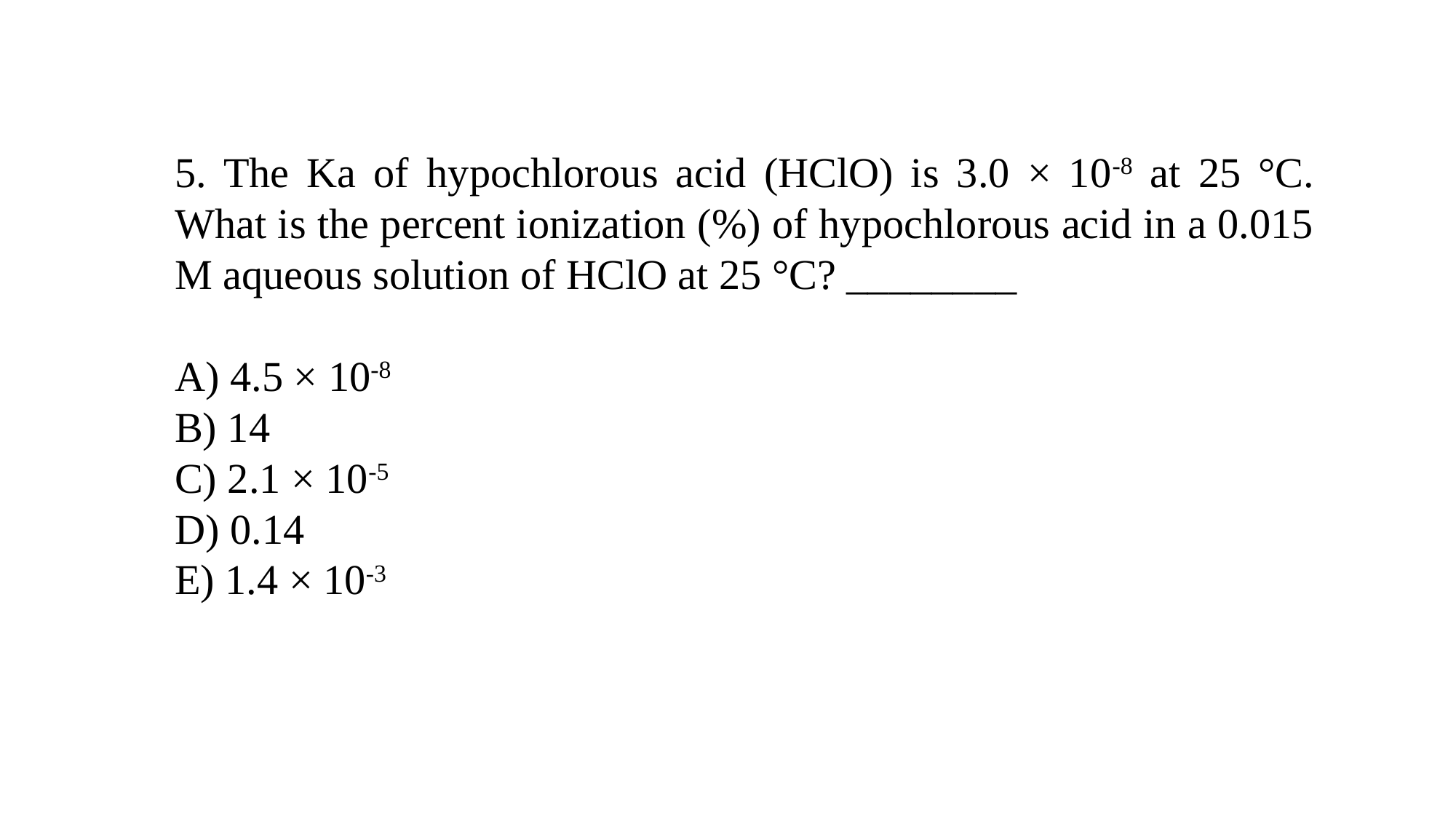

5. The Ka of hypochlorous acid (HClO) is 3.0 × 10-8 at 25 °C. What is the percent ionization (%) of hypochlorous acid in a 0.015 M aqueous solution of HClO at 25 °C? ________

A) 4.5 × 10-8
B) 14
C) 2.1 × 10-5
D) 0.14
E) 1.4 × 10-3